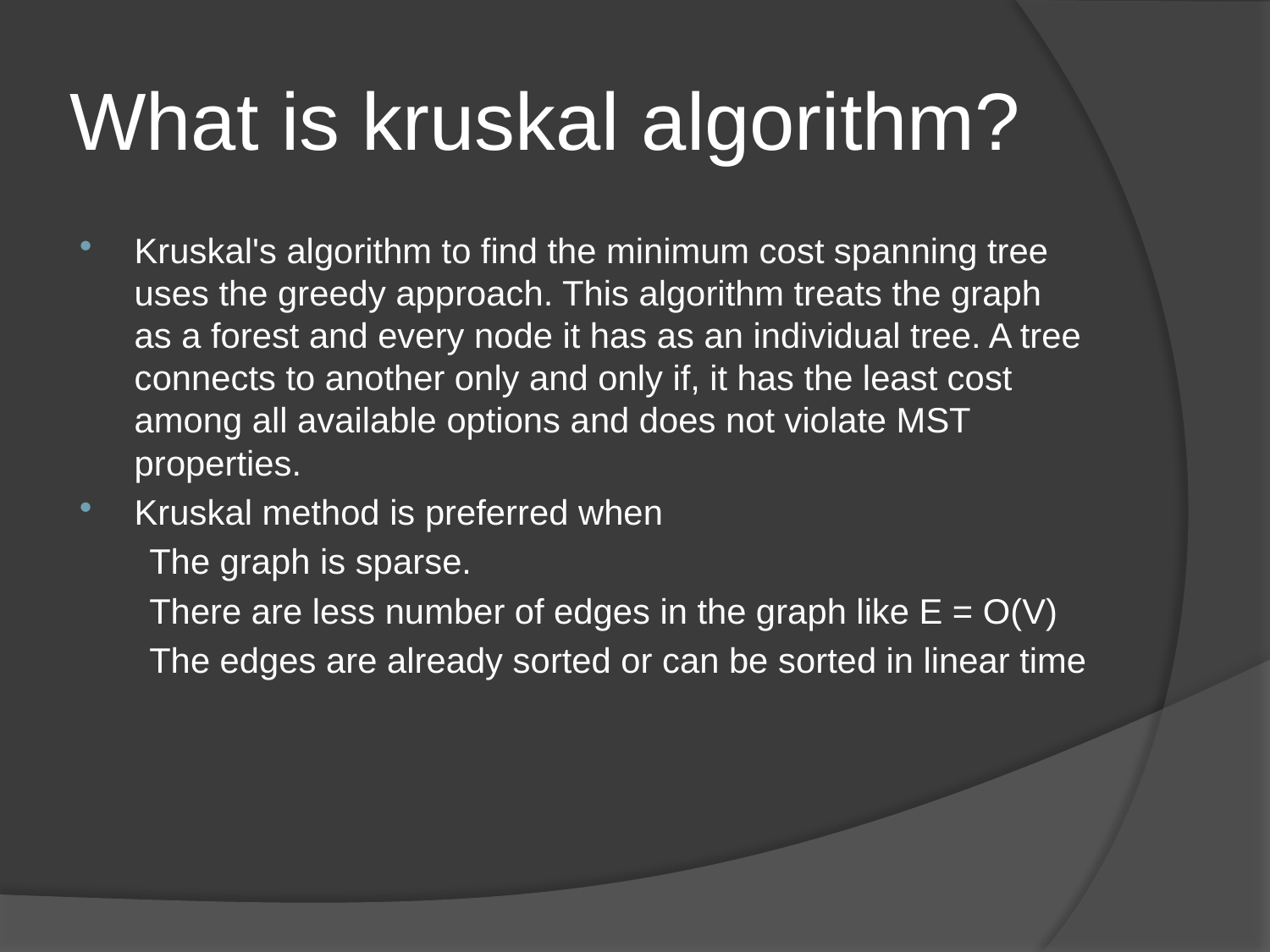

# What is kruskal algorithm?
Kruskal's algorithm to find the minimum cost spanning tree uses the greedy approach. This algorithm treats the graph as a forest and every node it has as an individual tree. A tree connects to another only and only if, it has the least cost among all available options and does not violate MST properties.
Kruskal method is preferred when
       The graph is sparse.
       There are less number of edges in the graph like E = O(V)
       The edges are already sorted or can be sorted in linear time